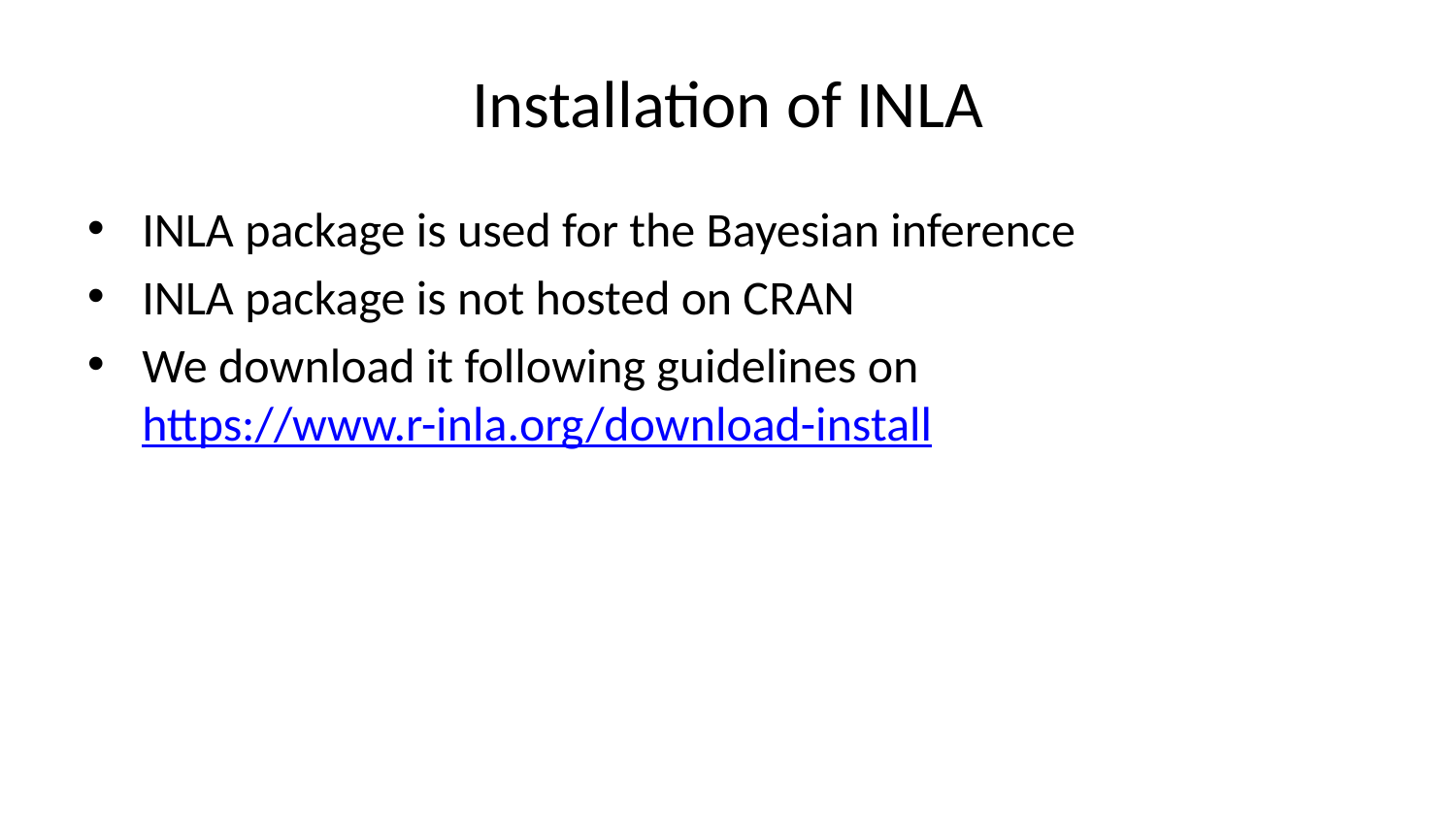

# Installation of INLA
INLA package is used for the Bayesian inference
INLA package is not hosted on CRAN
We download it following guidelines on https://www.r-inla.org/download-install